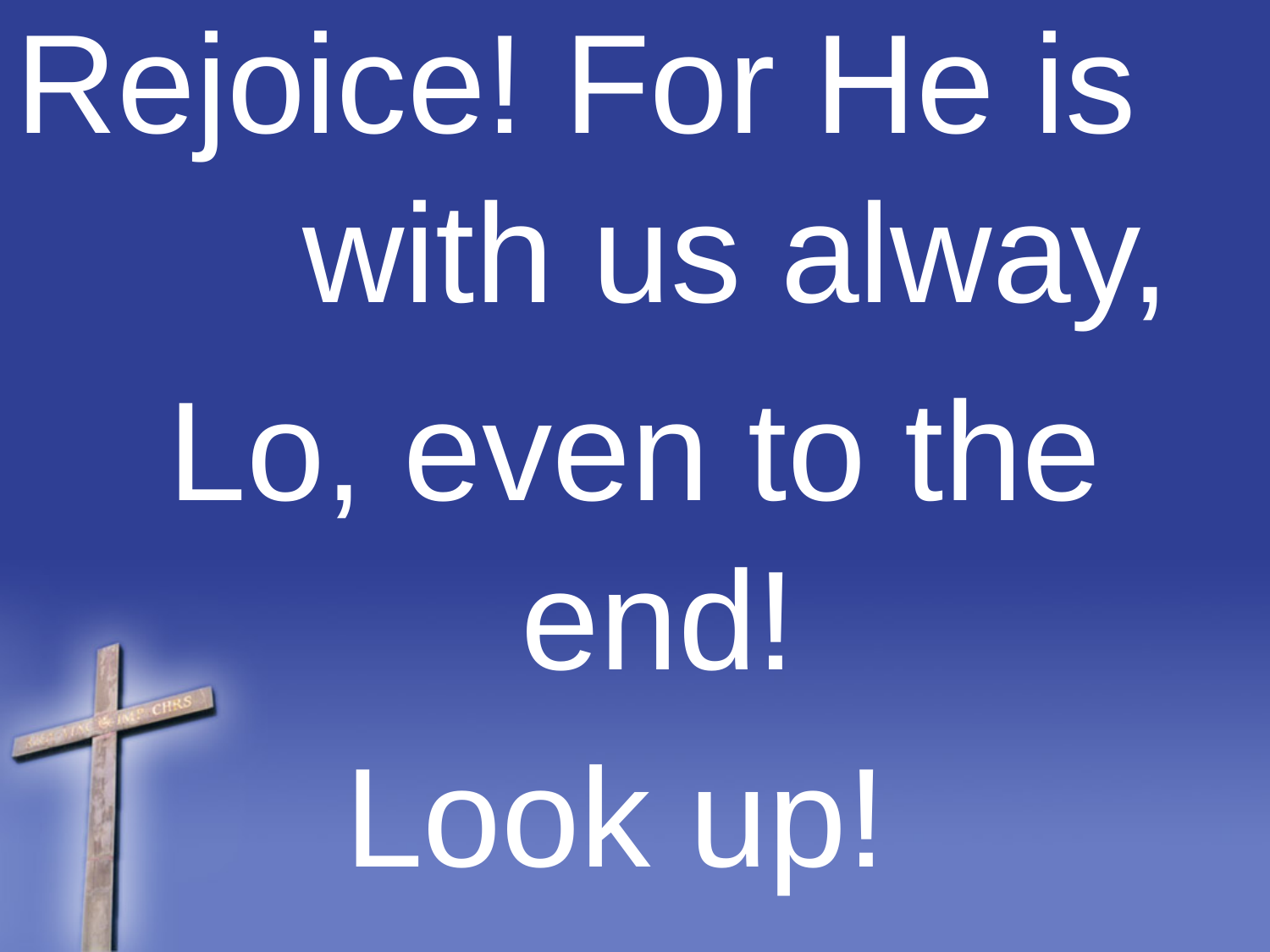

Rejoice! For He is        with us alway,
Lo, even to the end!
Look up!